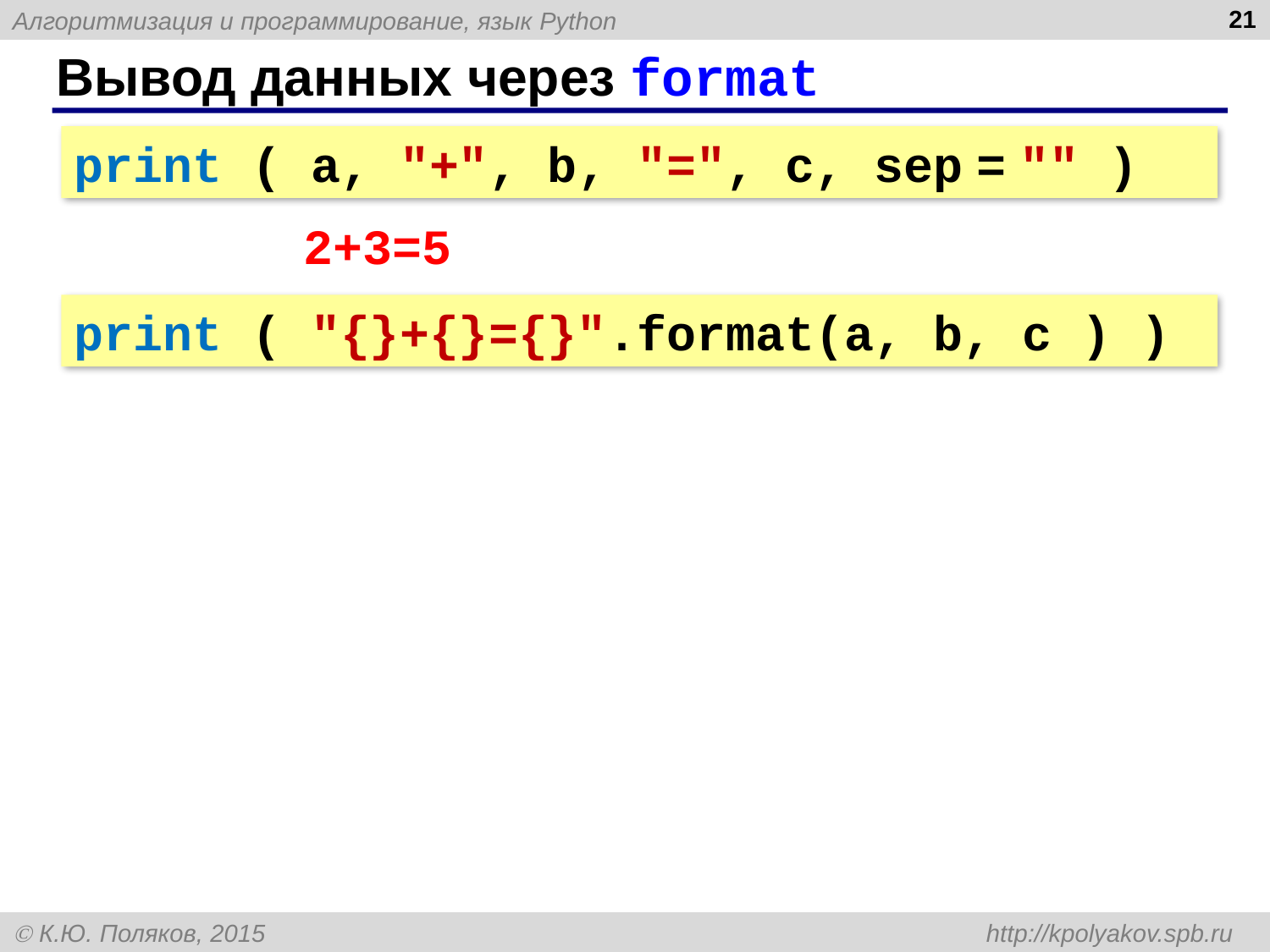

21
# Вывод данных через format
print ( a, "+", b, "=", c, sep = "" )
2+3=5
print ( "{}+{}={}".format(a, b, c ) )